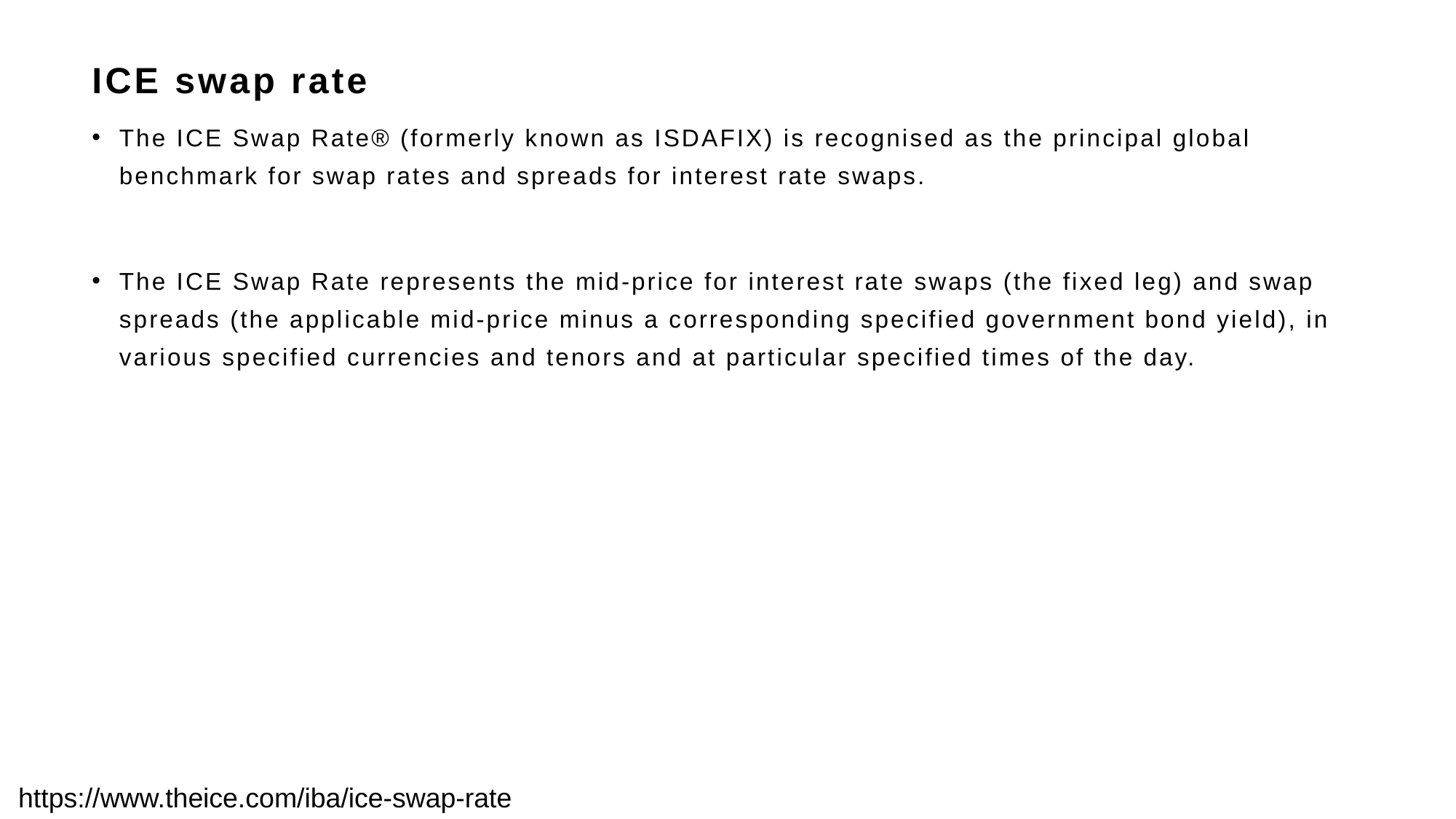

# ICE swap rate
The ICE Swap Rate® (formerly known as ISDAFIX) is recognised as the principal global benchmark for swap rates and spreads for interest rate swaps.

The ICE Swap Rate represents the mid-price for interest rate swaps (the fixed leg) and swap spreads (the applicable mid-price minus a corresponding specified government bond yield), in various specified currencies and tenors and at particular specified times of the day.
https://www.theice.com/iba/ice-swap-rate